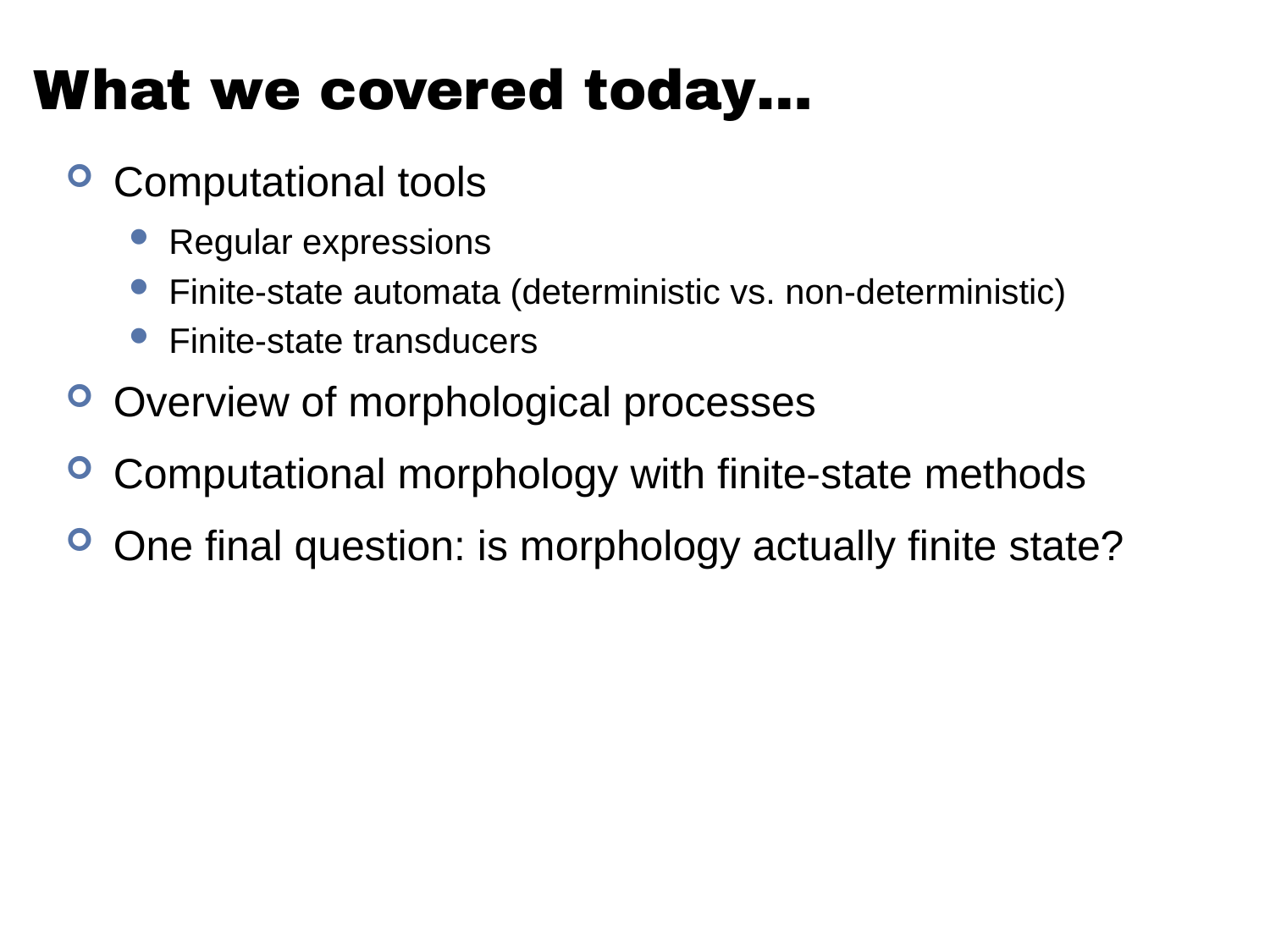

# What we covered today…
Computational tools
Regular expressions
Finite-state automata (deterministic vs. non-deterministic)
Finite-state transducers
Overview of morphological processes
Computational morphology with finite-state methods
One final question: is morphology actually finite state?